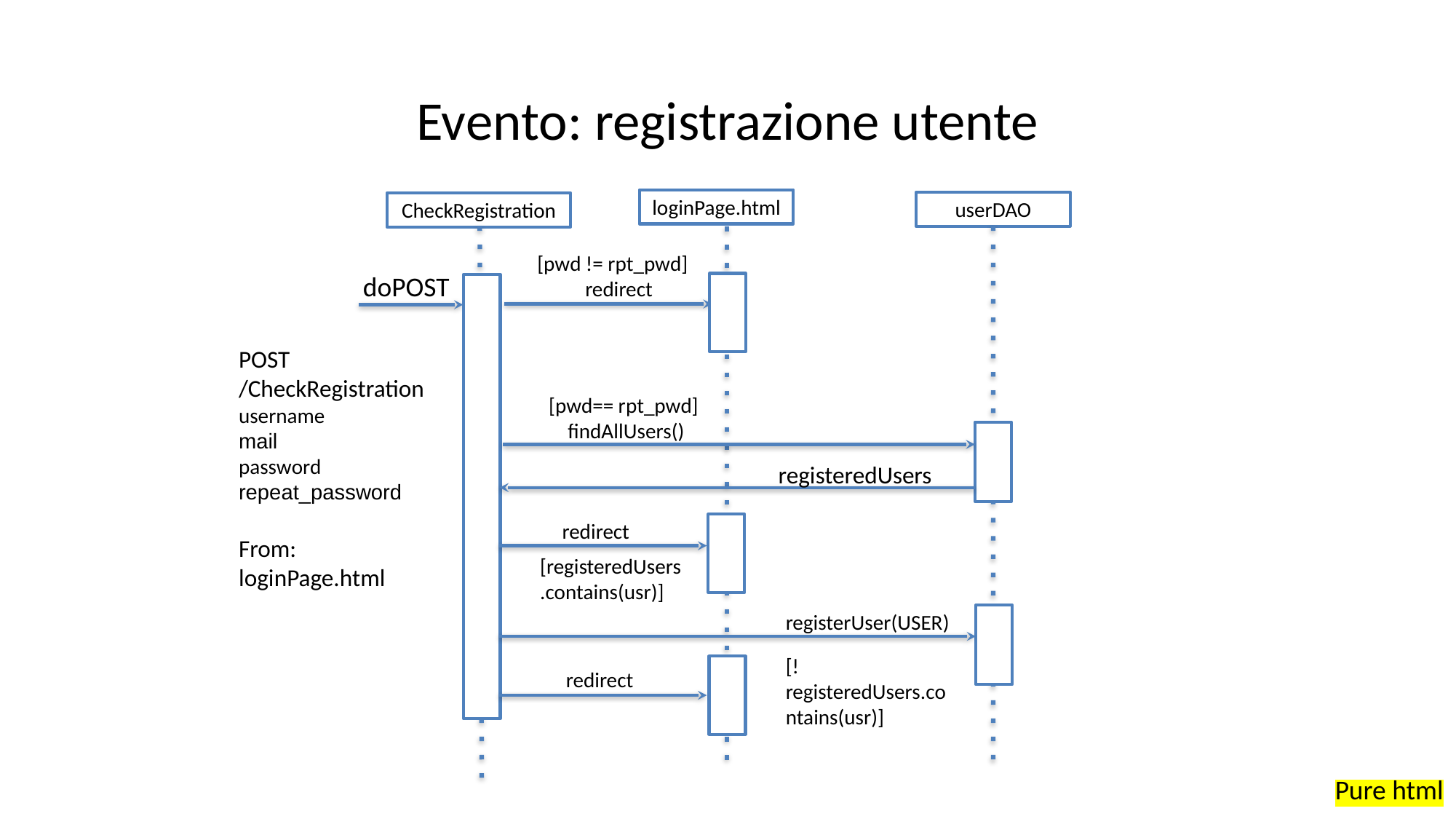

# Evento: registrazione utente
loginPage.html
userDAO
CheckRegistration
[pwd != rpt_pwd]
redirect
doPOST

POST
/CheckRegistration
username
mail
password
repeat_password

From: loginPage.html
[pwd== rpt_pwd]
findAllUsers()

registeredUsers
redirect

[registeredUsers.contains(usr)]
registerUser(USER)

[!registeredUsers.contains(usr)]

redirect
Pure html